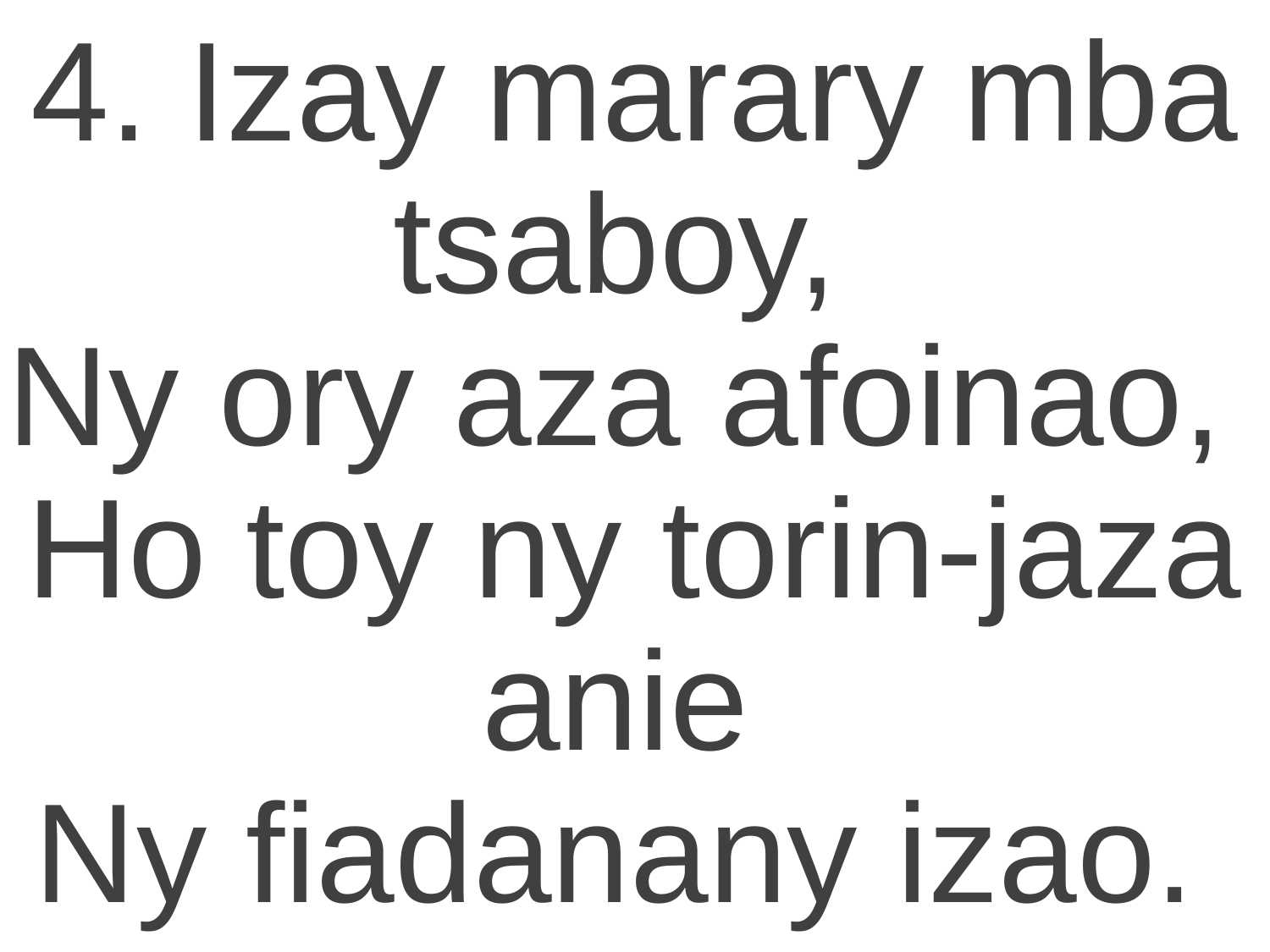

4. Izay marary mba tsaboy,
Ny ory aza afoinao,
Ho toy ny torin-jaza anie
Ny fiadanany izao.